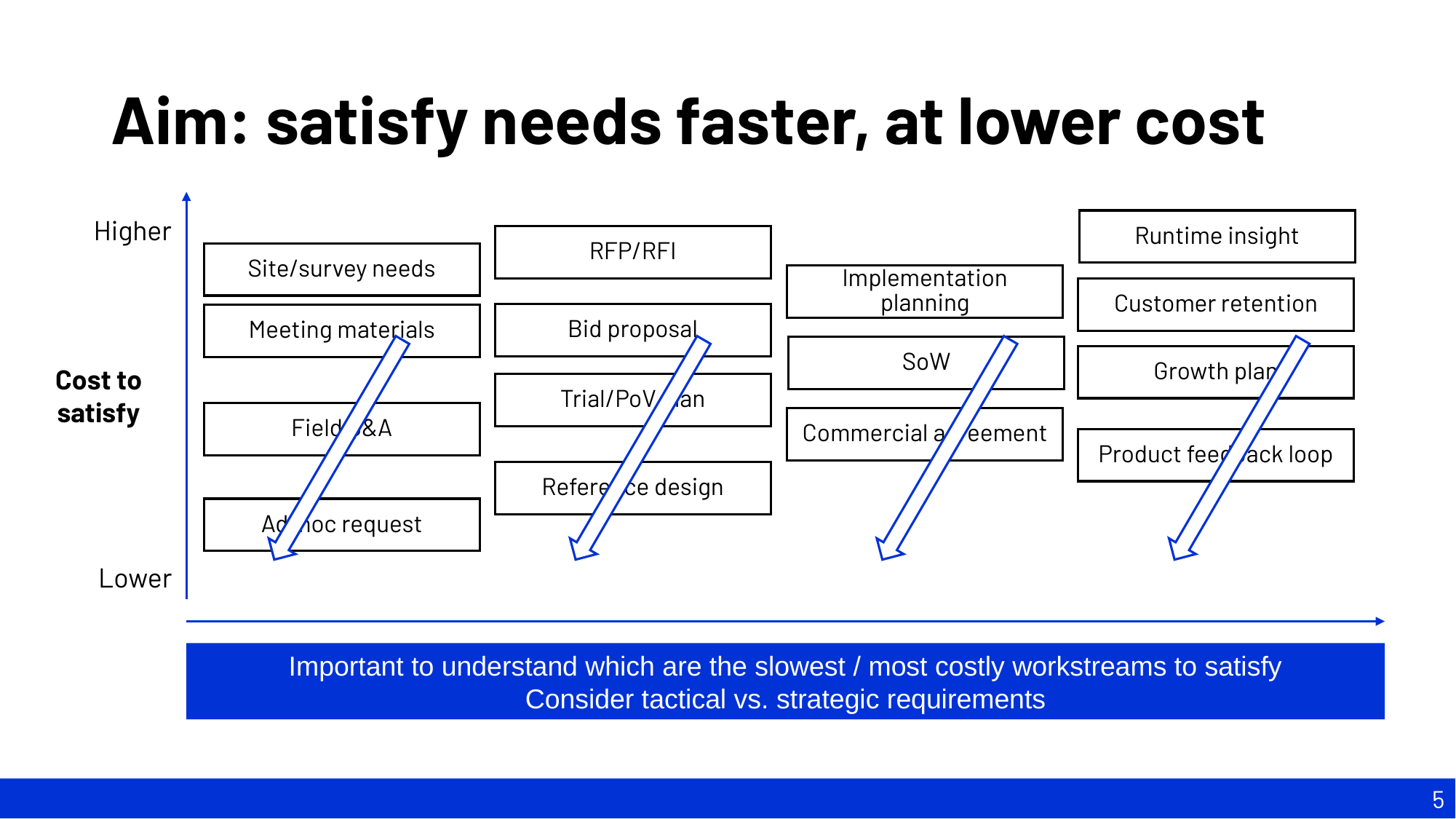

# Aim: satisfy needs faster, at lower cost
Higher
Runtime insight
RFP/RFI
Site/survey needs
Implementation planning
Customer retention
Bid proposal
Meeting materials

SoW
Growth plan
Cost to satisfy
Trial/PoV plan
Field Q&A
Commercial agreement
Product feedback loop
Reference design
Ad-hoc request
Lower
Important to understand which are the slowest / most costly workstreams to satisfy
Consider tactical vs. strategic requirements